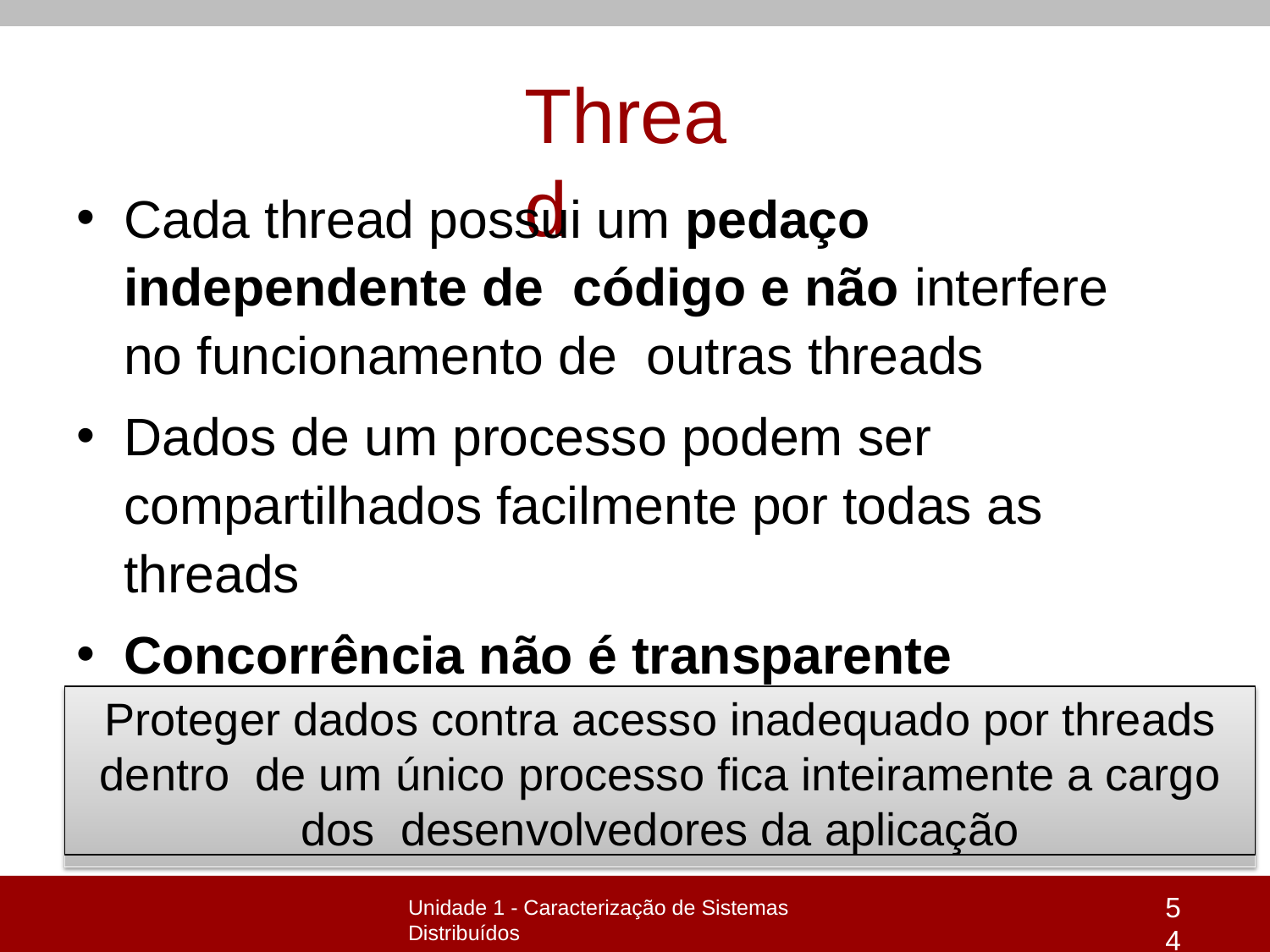

# Thread
Cada thread possui um pedaço independente de  código e não interfere no funcionamento de  outras threads
Dados de um processo podem ser  compartilhados facilmente por todas as threads
Concorrência não é transparente para o  desenvolvedor
– Contexto da thread: ready, running, waiting, blocked

Proteger dados contra acesso inadequado por threads dentro  de um único processo fica inteiramente a cargo dos  desenvolvedores da aplicação
54
Unidade 1 - Caracterização de Sistemas Distribuídos